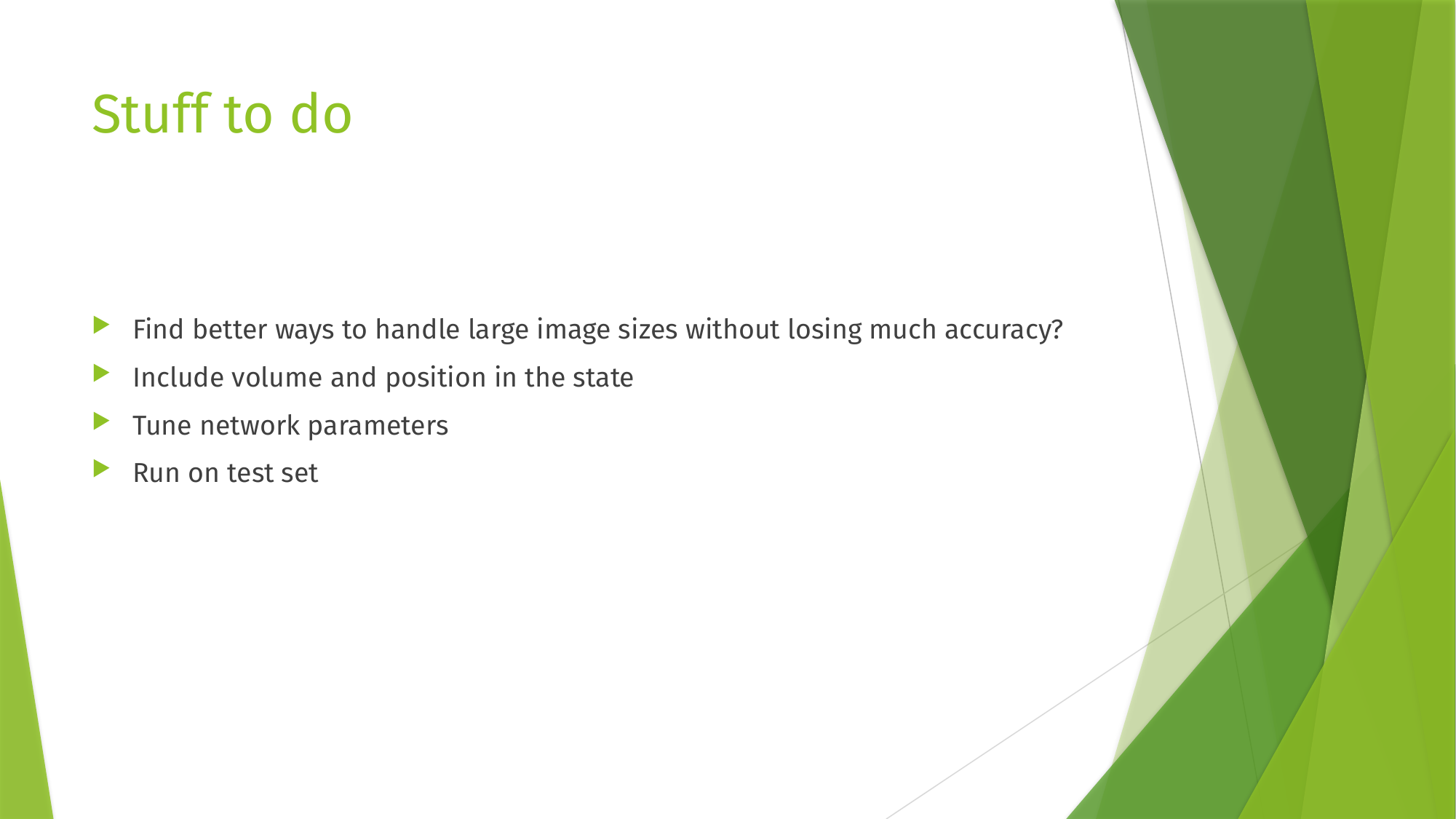

# Stuff to do

Find better ways to handle large image sizes without losing much accuracy?
Include volume and position in the state
Tune network parameters
Run on test set